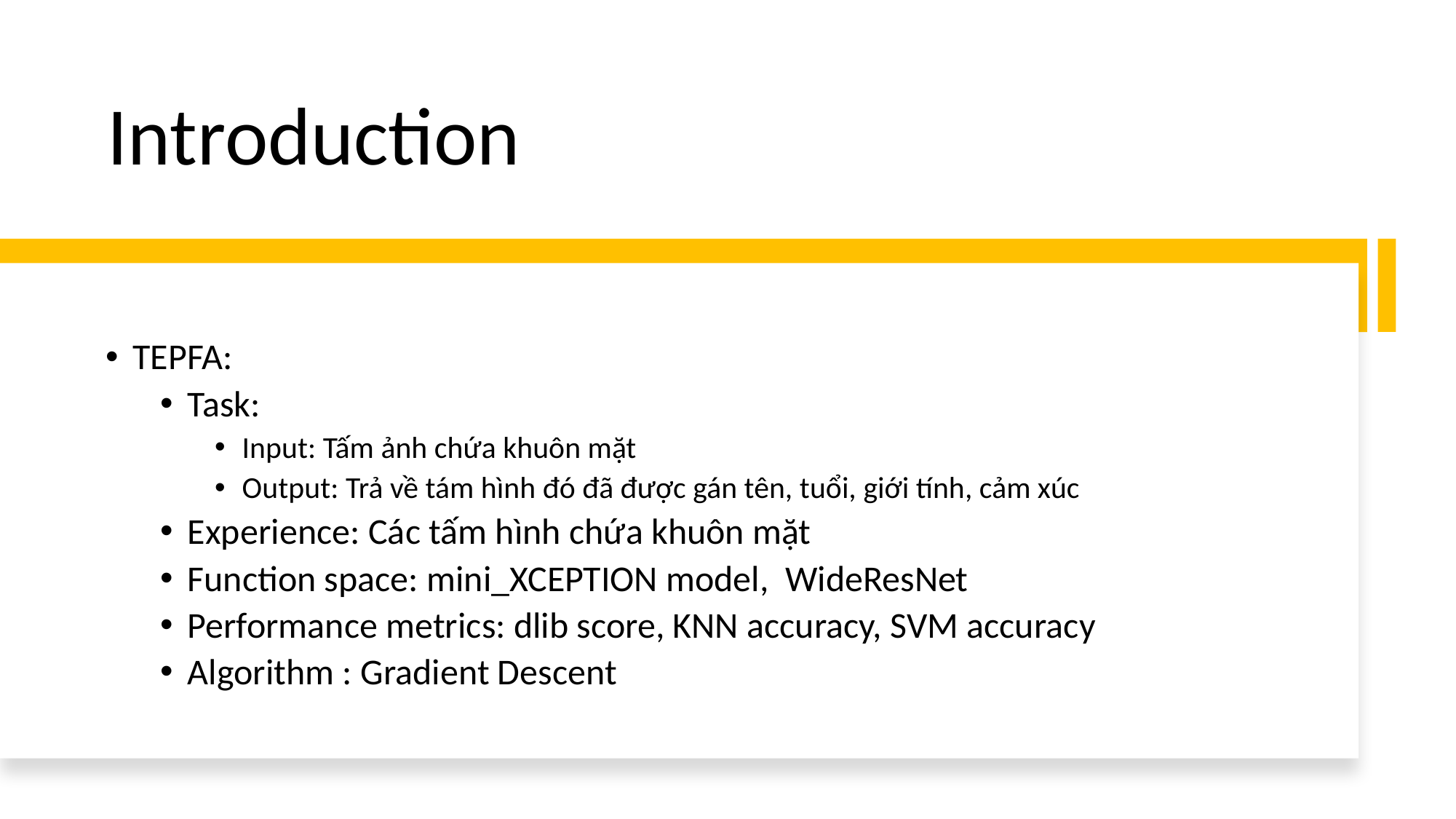

# Introduction

TEPFA:
Task:
Input: Tấm ảnh chứa khuôn mặt
Output: Trả về tám hình đó đã được gán tên, tuổi, giới tính, cảm xúc
Experience: Các tấm hình chứa khuôn mặt
Function space: mini_XCEPTION model,  WideResNet
Performance metrics: dlib score, KNN accuracy, SVM accuracy
Algorithm : Gradient Descent